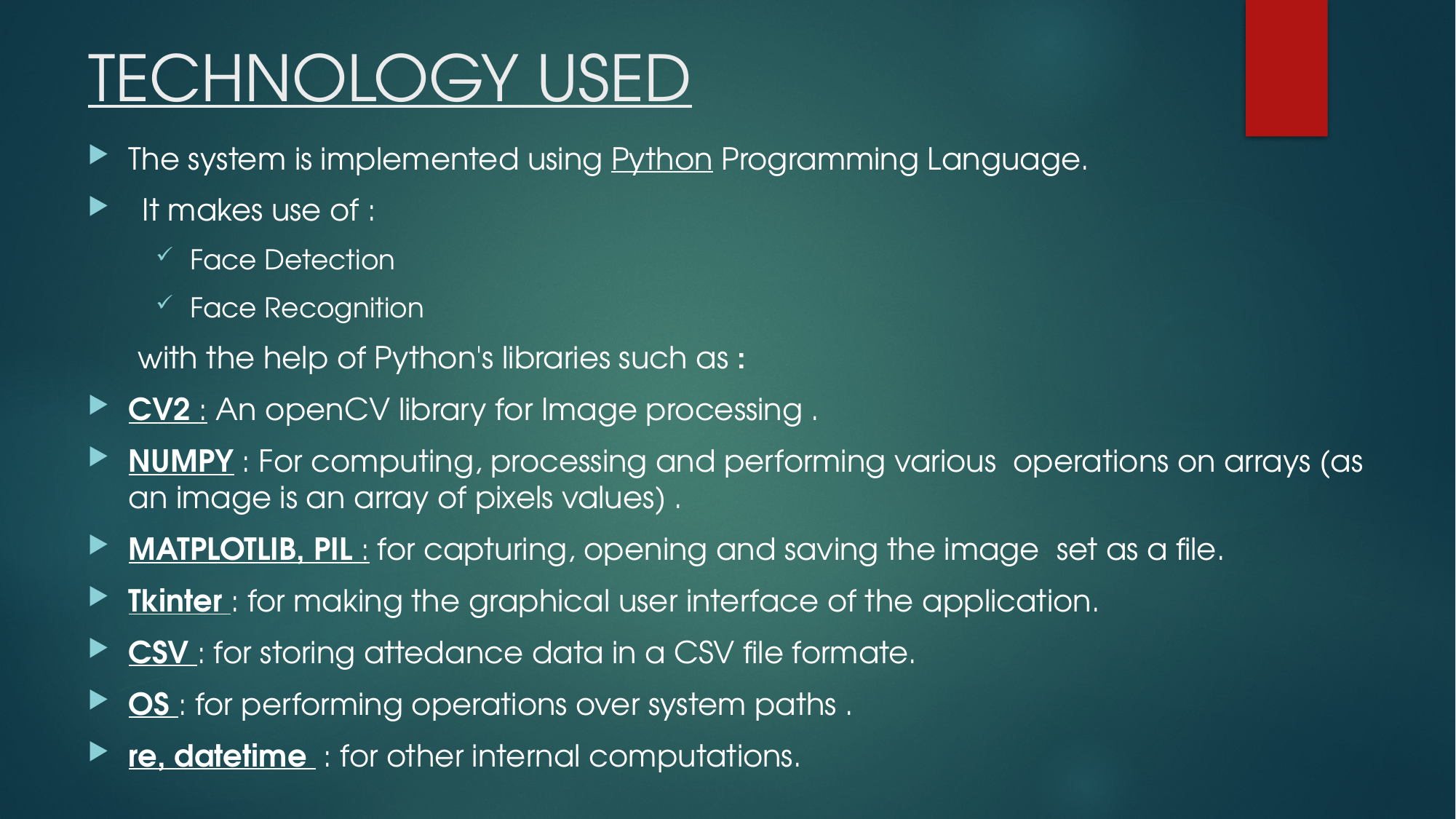

# TECHNOLOGY USED
The system is implemented using Python Programming Language.
It makes use of :
Face Detection
Face Recognition
      with the help of Python's libraries such as :
CV2 : An openCV library for Image processing .
NUMPY : For computing, processing and performing various  operations on arrays (as an image is an array of pixels values) .
MATPLOTLIB, PIL : for capturing, opening and saving the image  set as a file.
Tkinter : for making the graphical user interface of the application.
CSV : for storing attedance data in a CSV file formate.
OS : for performing operations over system paths .
re, datetime  : for other internal computations.